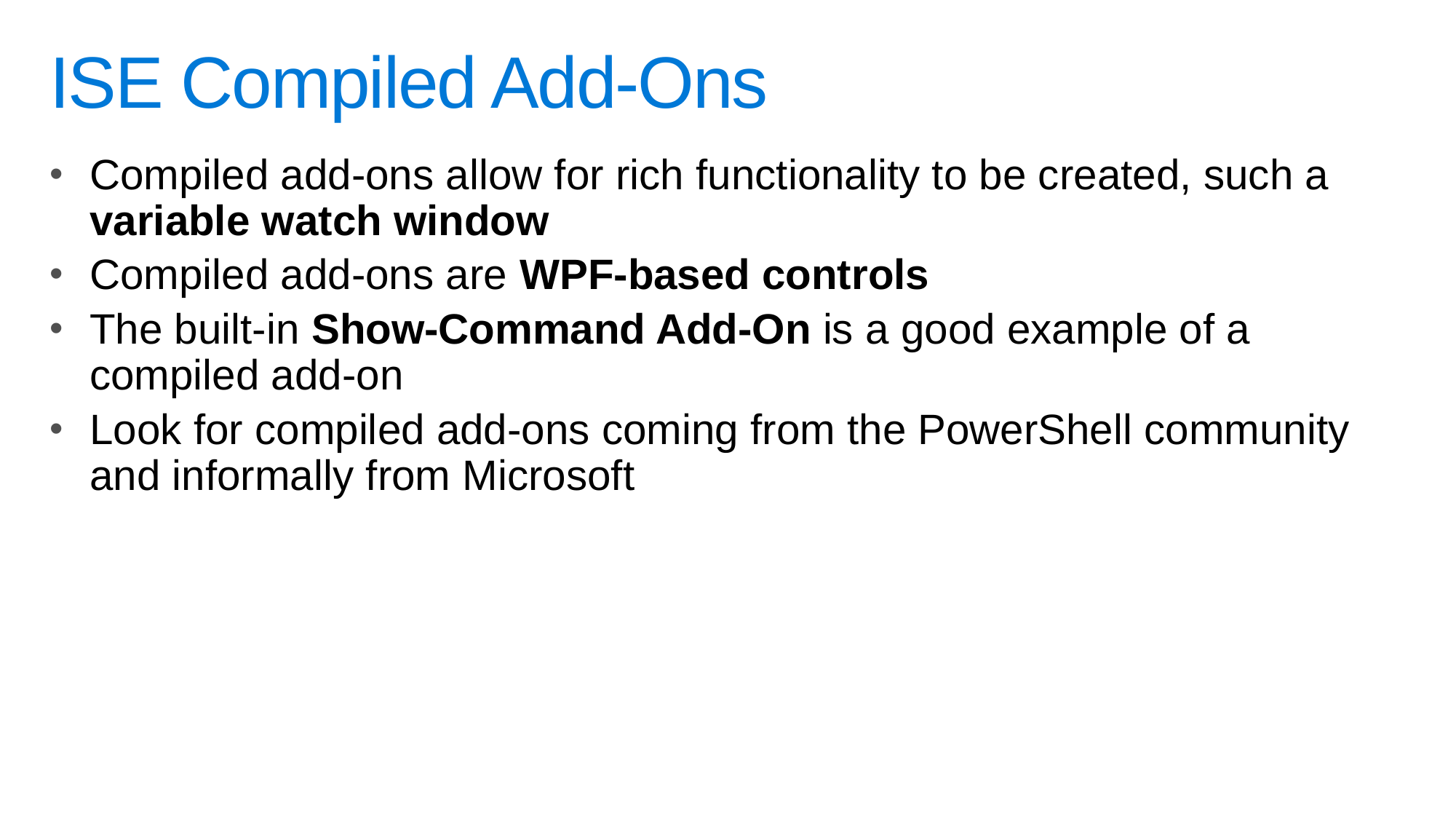

# ISE Compiled Add-Ons
Compiled add-ons allow for rich functionality to be created, such a variable watch window
Compiled add-ons are WPF-based controls
The built-in Show-Command Add-On is a good example of a compiled add-on
Look for compiled add-ons coming from the PowerShell community and informally from Microsoft